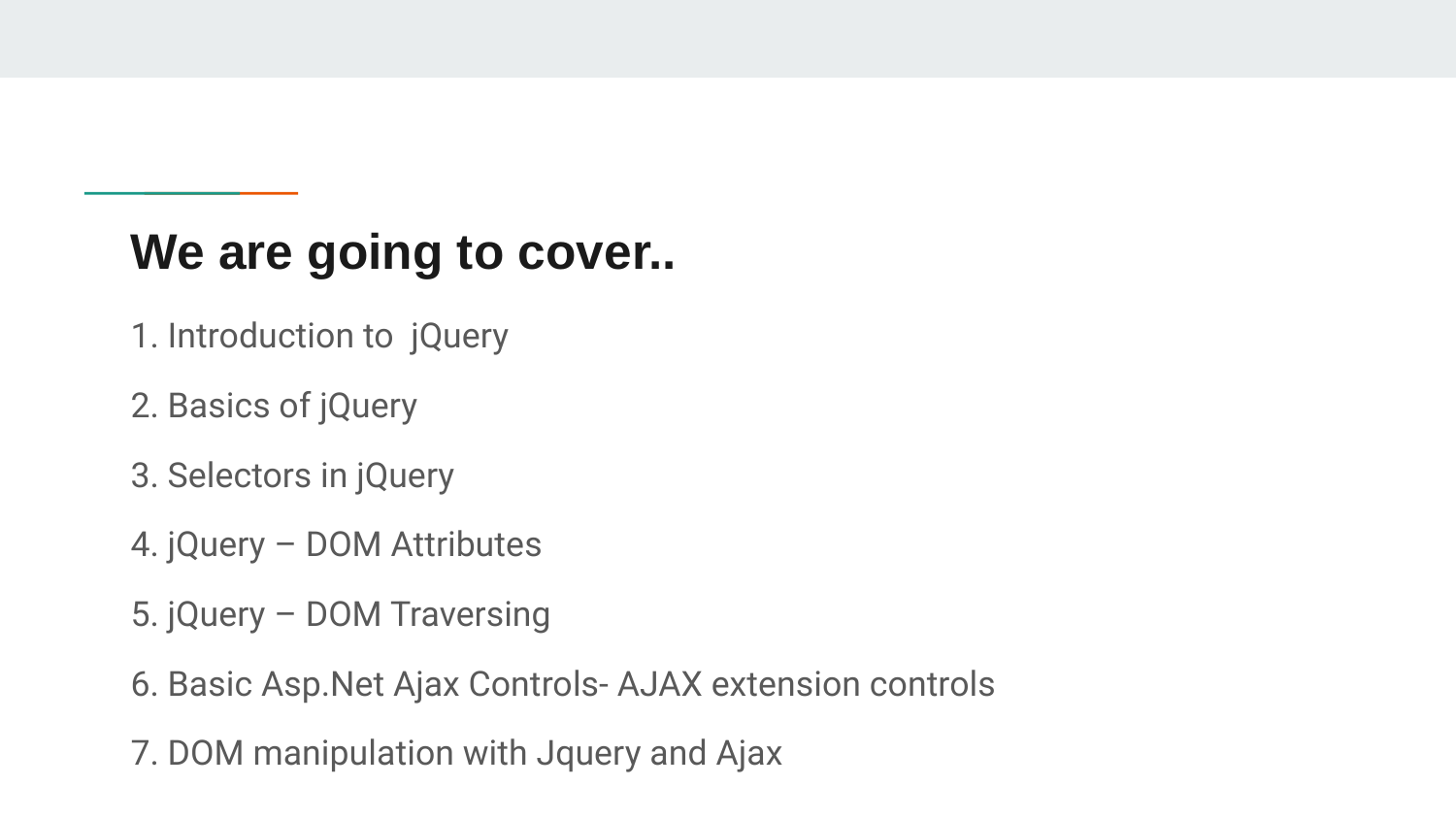

# We are going to cover..
1. Introduction to  jQuery
2. Basics of jQuery
3. Selectors in jQuery
4. jQuery – DOM Attributes
5. jQuery – DOM Traversing
6. Basic Asp.Net Ajax Controls- AJAX extension controls
7. DOM manipulation with Jquery and Ajax